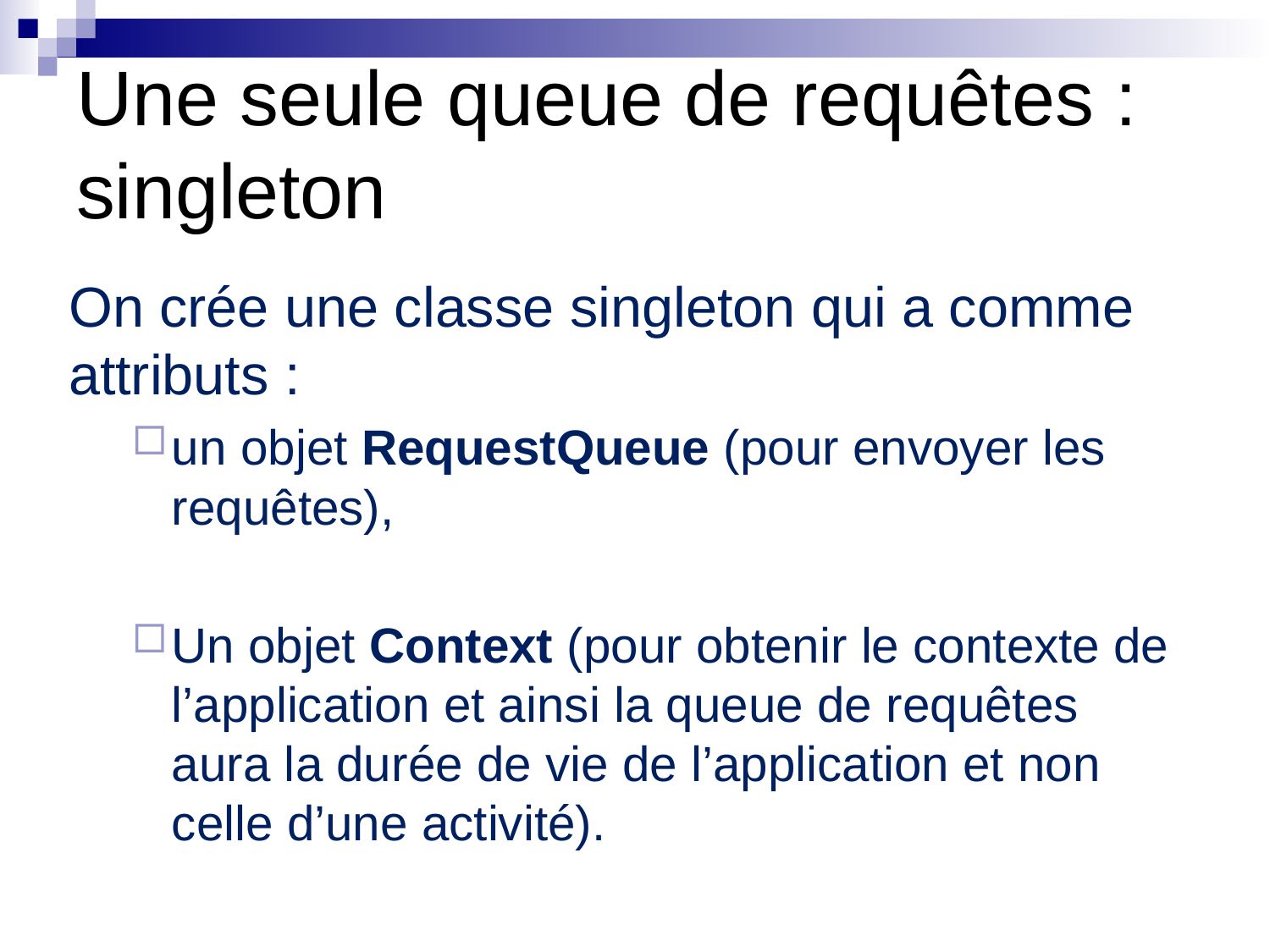

# Une seule queue de requêtes : singleton
On crée une classe singleton qui a comme attributs :
un objet RequestQueue (pour envoyer les requêtes),

Un objet Context (pour obtenir le contexte de l’application et ainsi la queue de requêtes aura la durée de vie de l’application et non celle d’une activité).